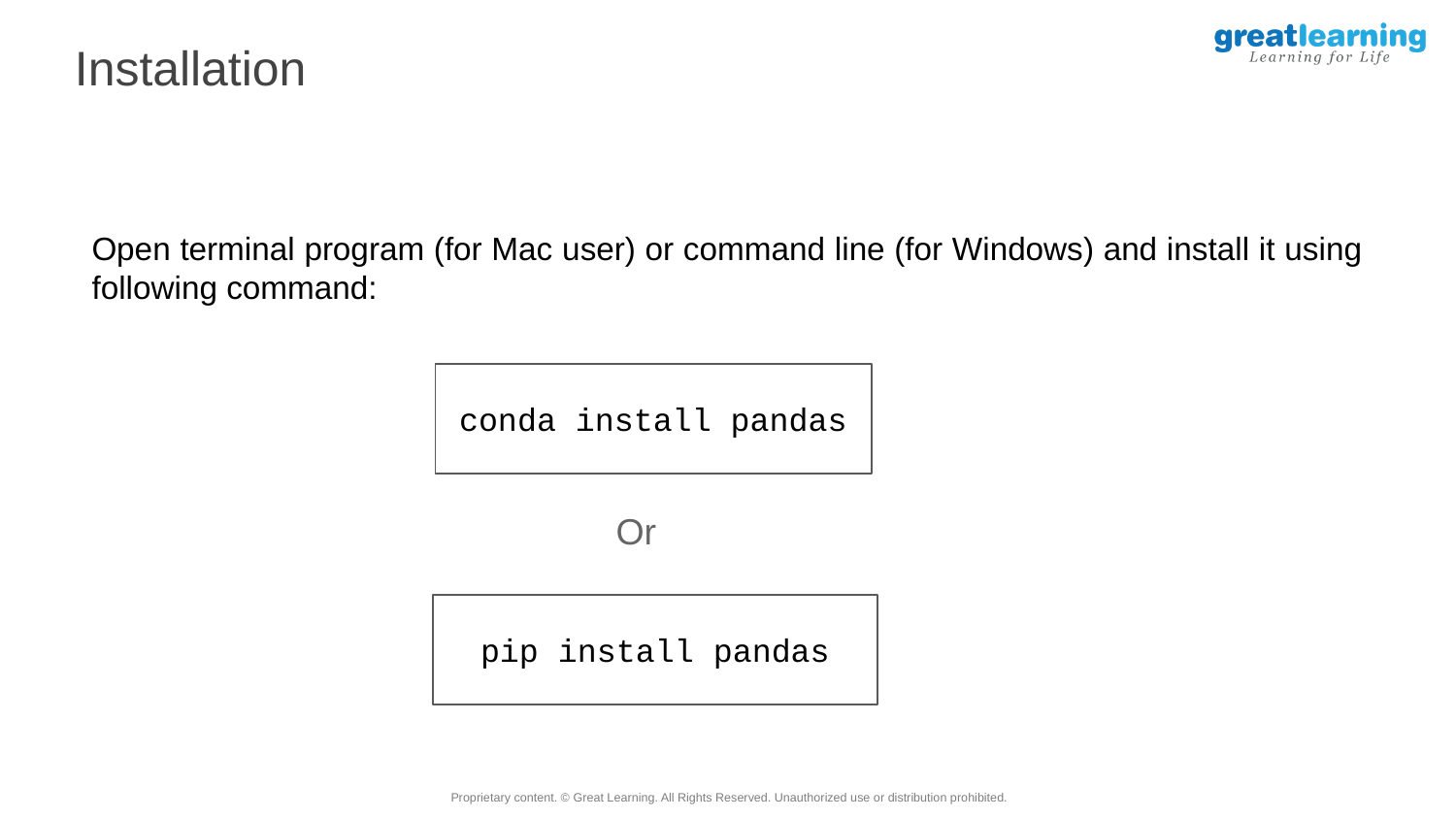

Installation
Open terminal program (for Mac user) or command line (for Windows) and install it using following command:

conda install pandas
Or
pip install pandas